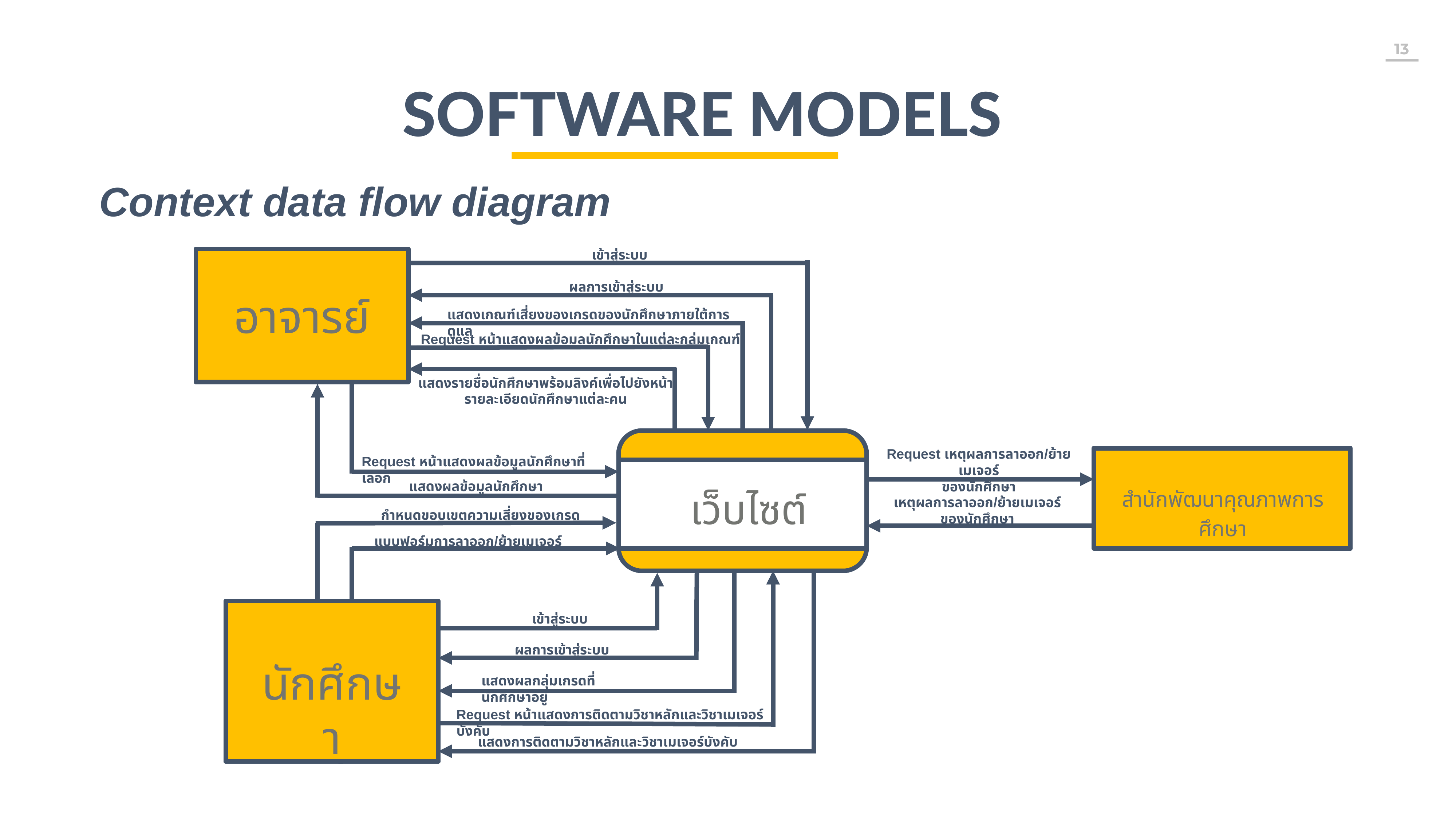

SOFTWARE MODELS

Context data flow diagram
เข้าสู่ระบบ

ผลการเข้าสู่ระบบ
อาจารย์
แสดงเกณฑ์เสี่ยงของเกรดของนักศึกษาภายใต้การดูแล
Request หน้าแสดงผลข้อมูลนักศึกษาในแต่ละกลุ่มเกณฑ์
แสดงรายชื่อนักศึกษาพร้อมลิงค์เพื่อไปยังหน้ารายละเอียดนักศึกษาแต่ละคน

Request เหตุผลการลาออก/ย้ายเมเจอร์
ของนักศึกษา

Request หน้าแสดงผลข้อมูลนักศึกษาที่เลือก

เว็บไซต์
แสดงผลข้อมูลนักศึกษา
สำนักพัฒนาคุณภาพการศึกษา
เว็บไซต์
เหตุผลการลาออก/ย้ายเมเจอร์
ของนักศึกษา
กำหนดขอบเขตความเสี่ยงของเกรด
แบบฟอร์มการลาออก/ย้ายเมเจอร์

เข้าสู่ระบบ
นักศึกษา
ผลการเข้าสู่ระบบ
นักศึกษา
แสดงผลกลุ่มเกรดที่นักศึกษาอยู่
Request หน้าแสดงการติดตามวิชาหลักและวิชาเมเจอร์บังคับ
แสดงการติดตามวิชาหลักและวิชาเมเจอร์บังคับ